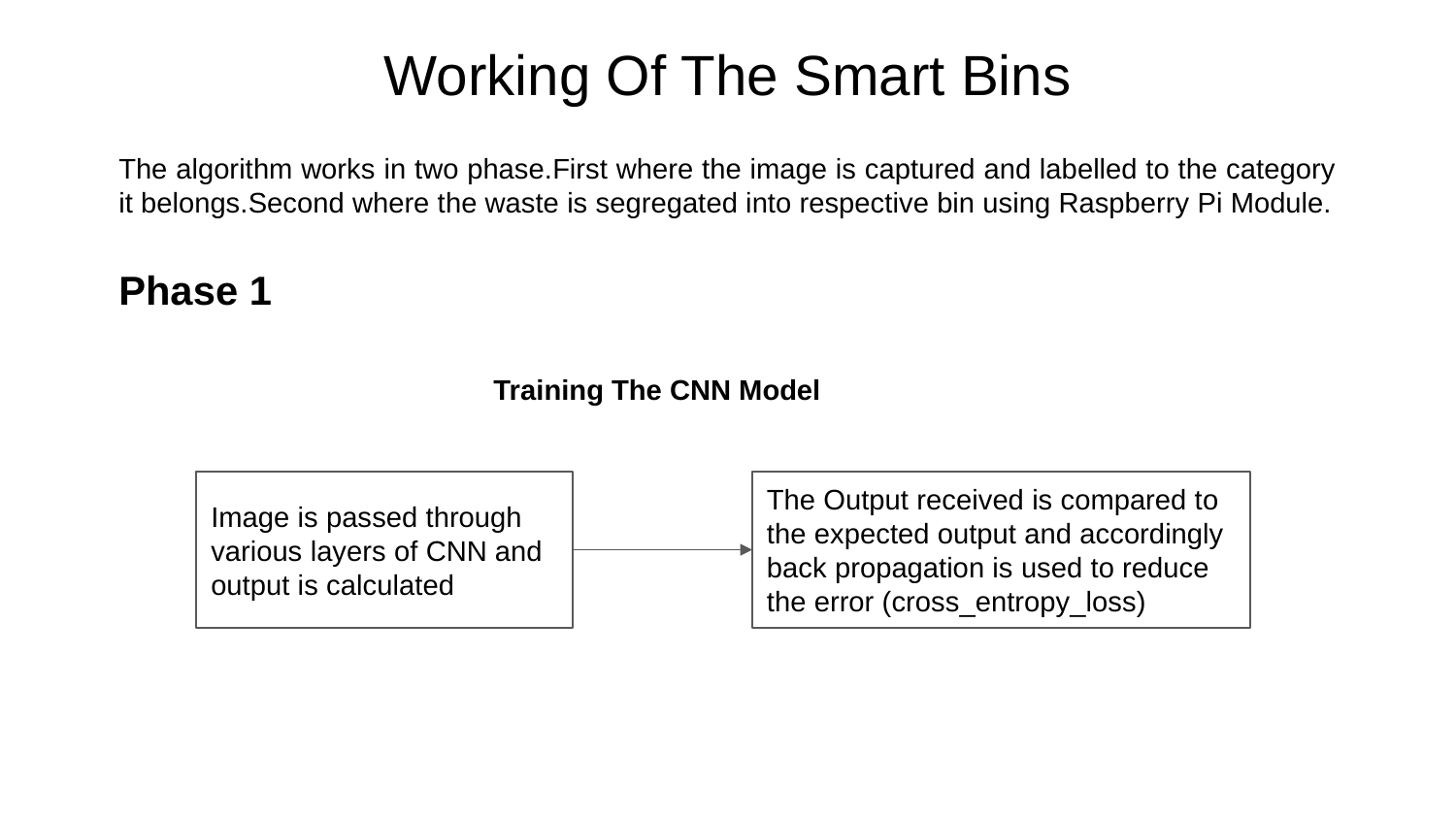

# Working Of The Smart Bins
The algorithm works in two phase.First where the image is captured and labelled to the category it belongs.Second where the waste is segregated into respective bin using Raspberry Pi Module.
Phase 1
Training The CNN Model
Image is passed through various layers of CNN and output is calculated
The Output received is compared to the expected output and accordingly back propagation is used to reduce the error (cross_entropy_loss)